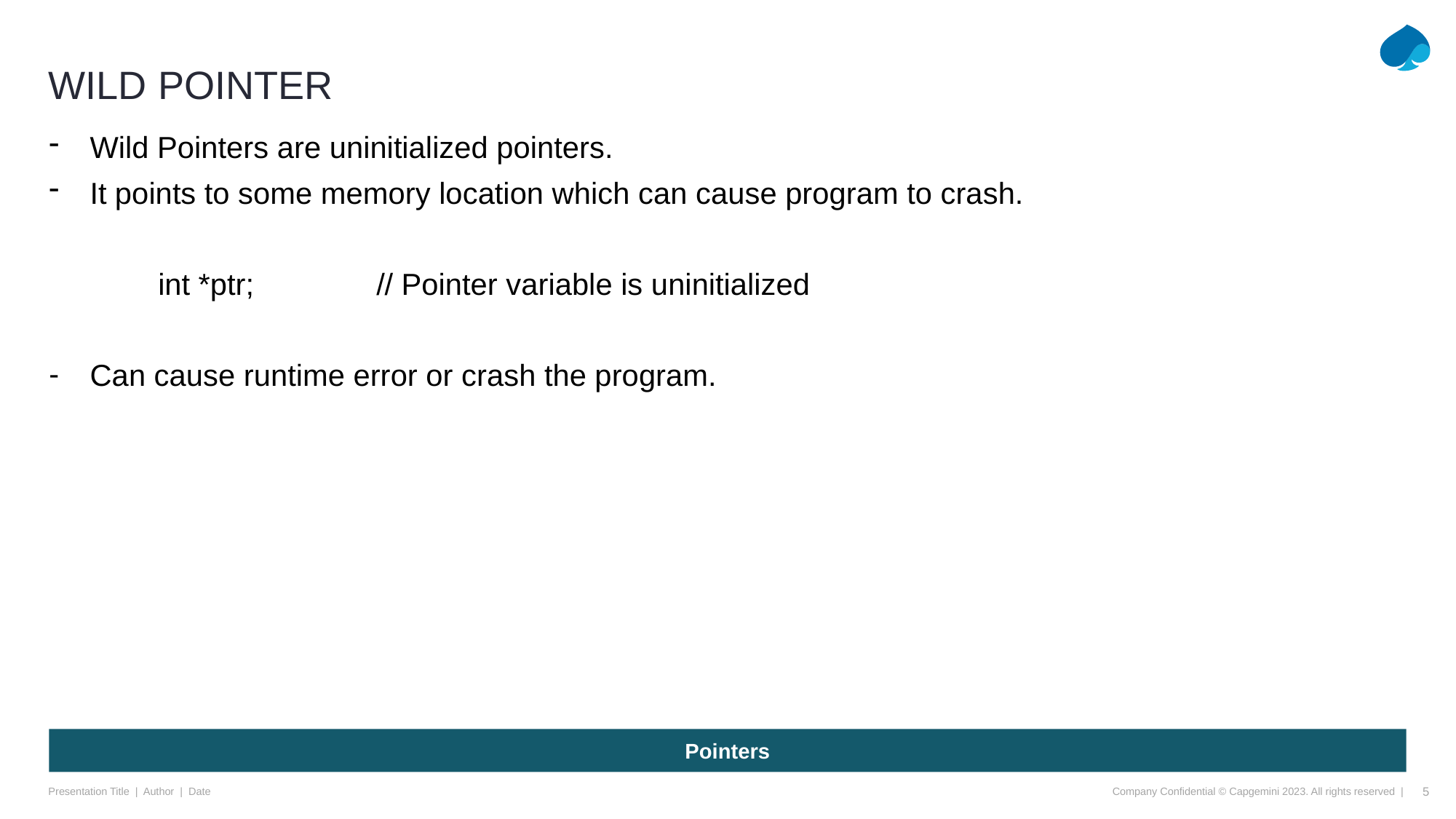

# WILD pointer
Wild Pointers are uninitialized pointers.
It points to some memory location which can cause program to crash.

	int *ptr;		// Pointer variable is uninitialized

Can cause runtime error or crash the program.

Pointers